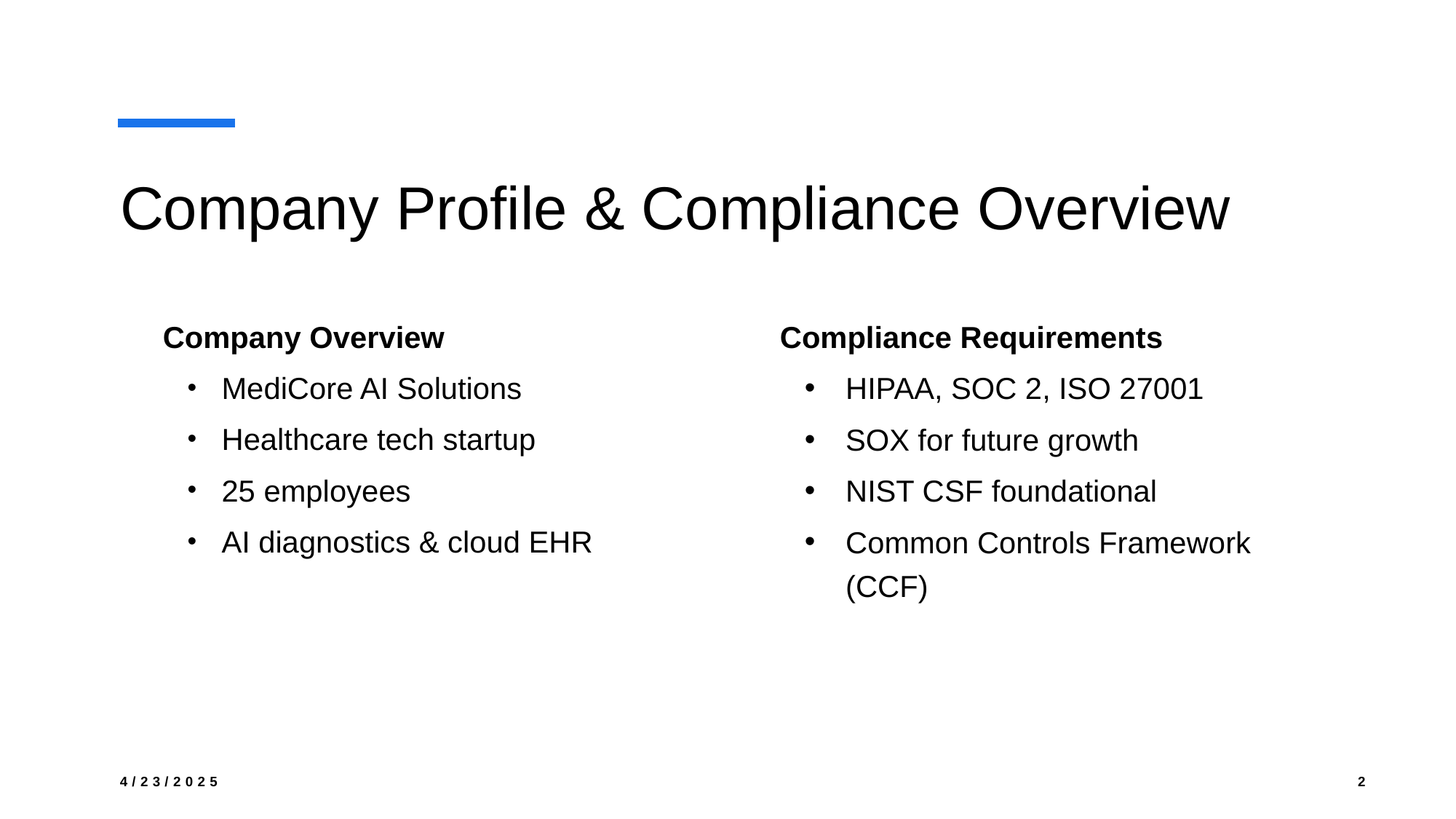

# Company Profile & Compliance Overview

Company Overview
MediCore AI Solutions
Healthcare tech startup
25 employees
AI diagnostics & cloud EHR

Compliance Requirements
HIPAA, SOC 2, ISO 27001
SOX for future growth
NIST CSF foundational
Common Controls Framework (CCF)
4/23/2025

2